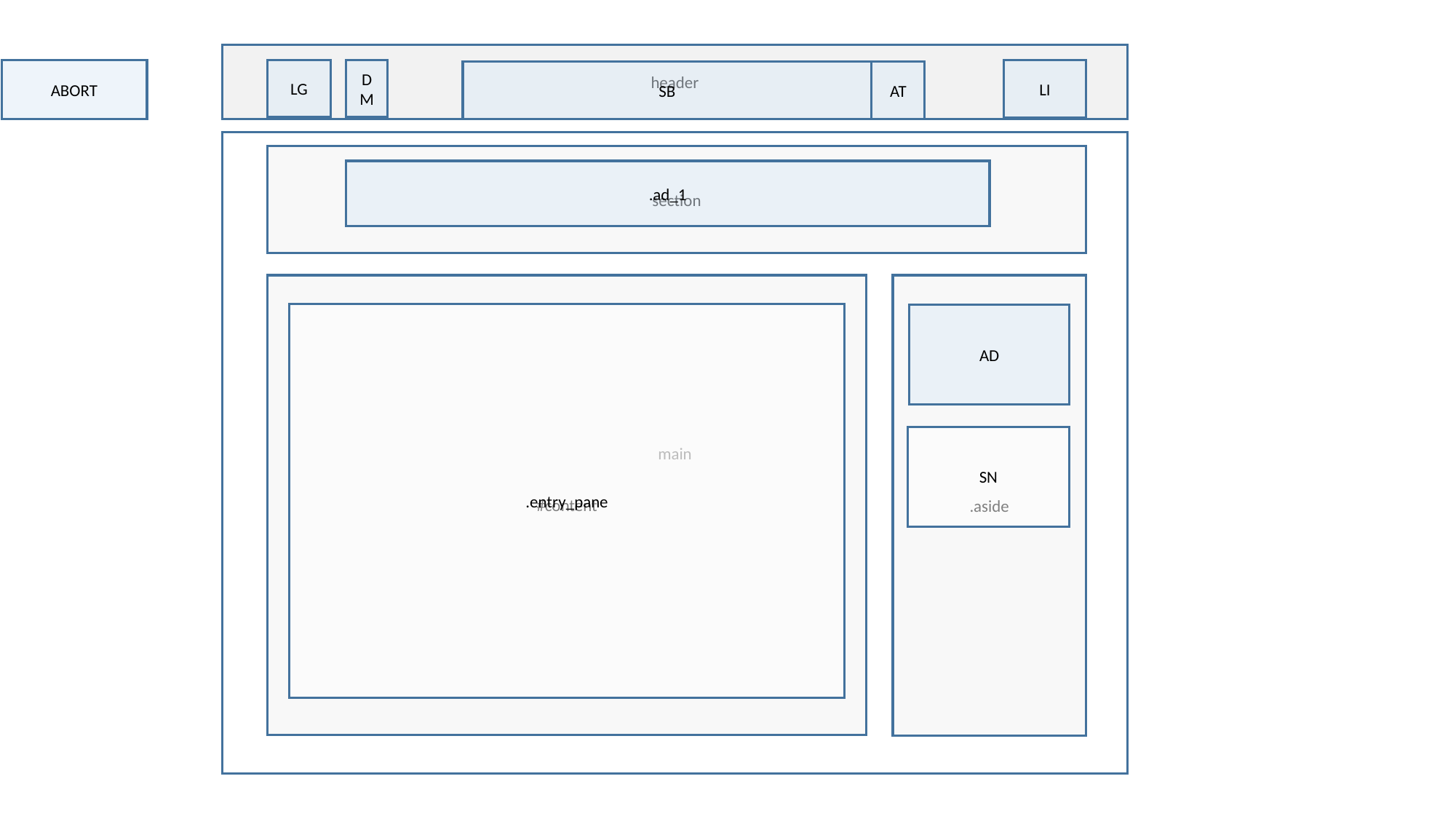

header
ABORT
LG
DM
LI
SB
AT
main
section
.ad_1
#content
.aside
.entry_pane
AD
SN